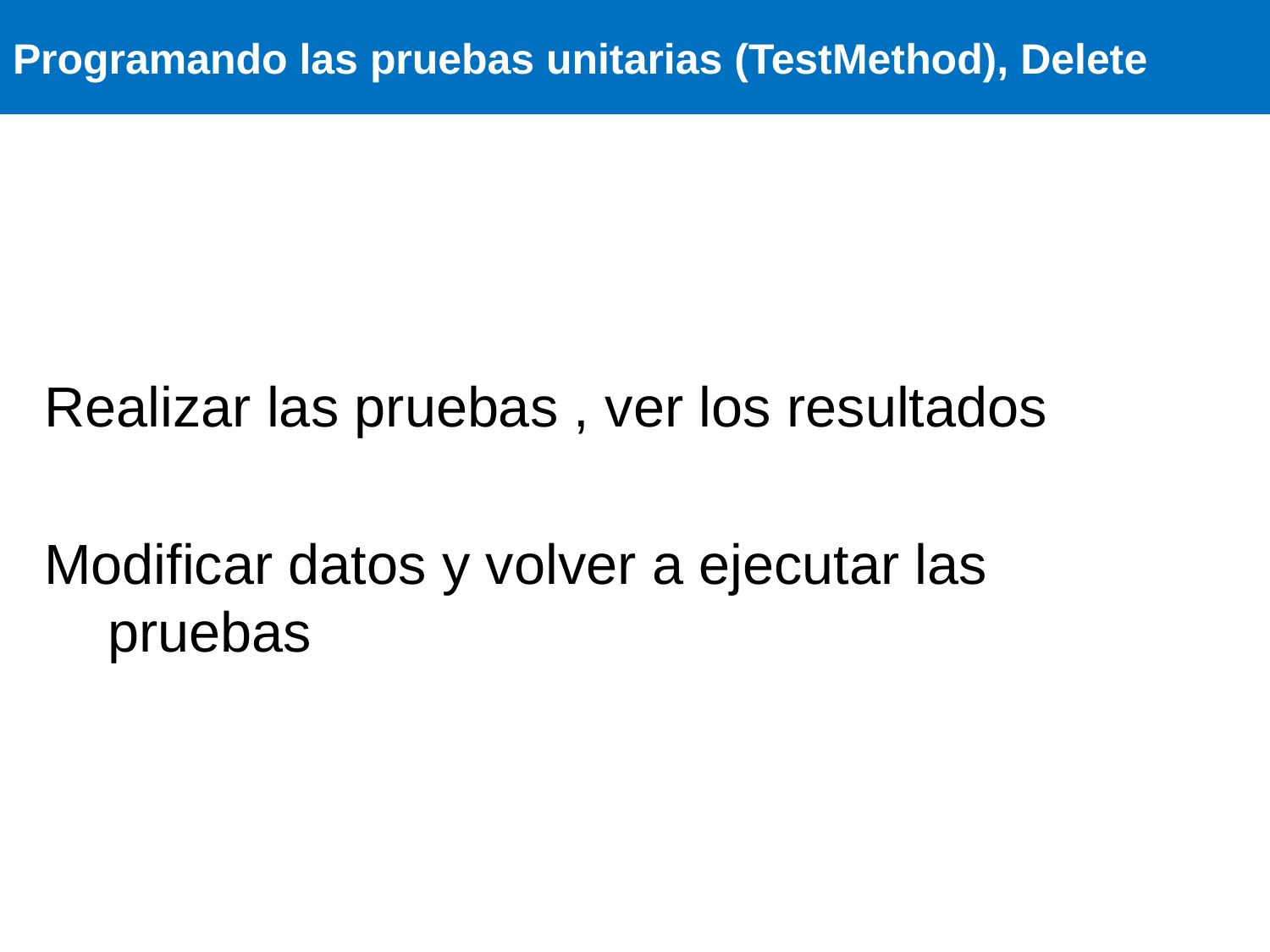

# Programando las pruebas unitarias (TestMethod), Delete

Realizar las pruebas , ver los resultados

Modificar datos y volver a ejecutar las pruebas